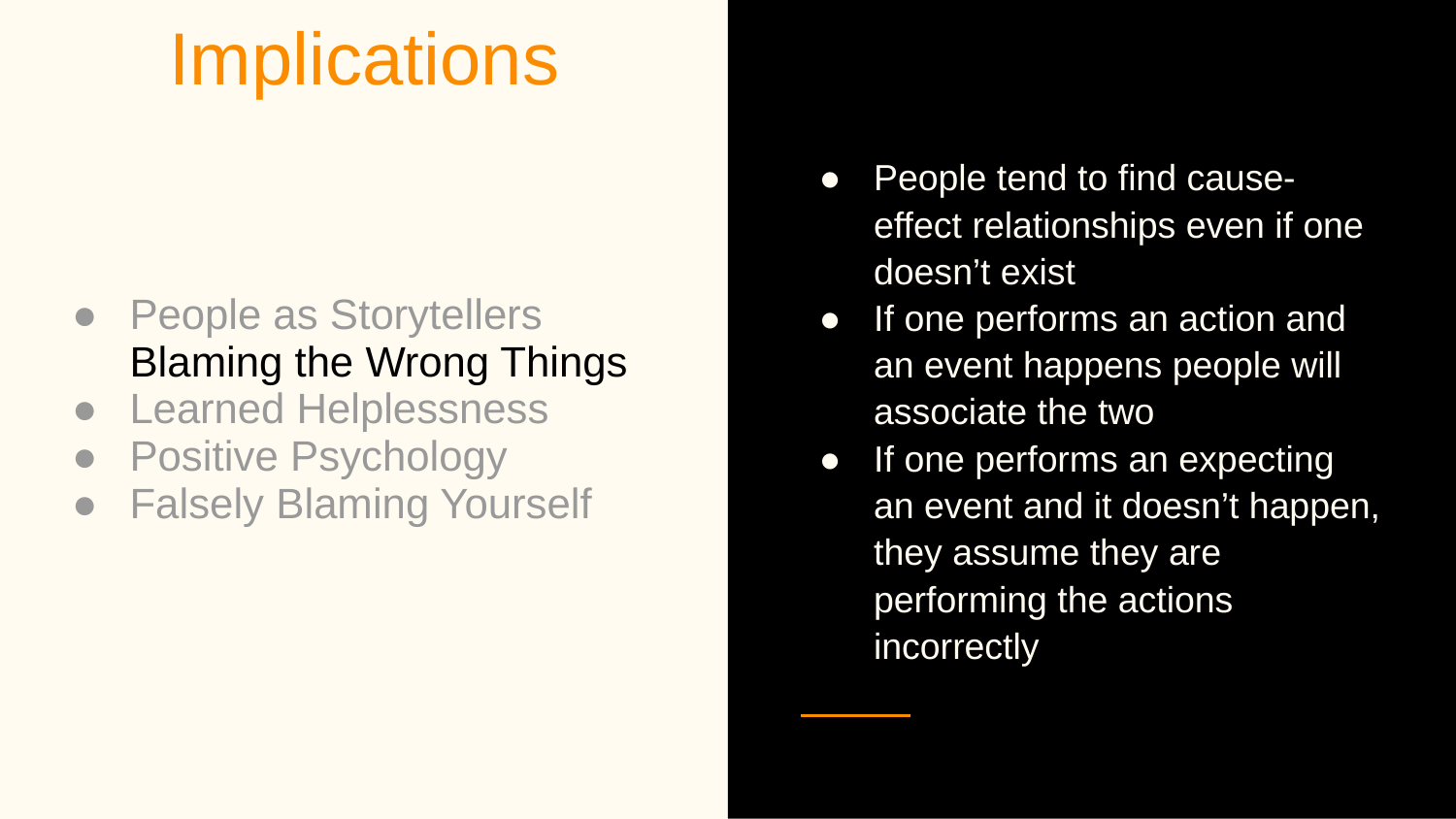

# Implications
People as Storytellers
Blaming the Wrong Things
Learned Helplessness
Positive Psychology
Falsely Blaming Yourself
People tend to find cause-effect relationships even if one doesn’t exist
If one performs an action and an event happens people will associate the two
If one performs an expecting an event and it doesn’t happen, they assume they are performing the actions incorrectly